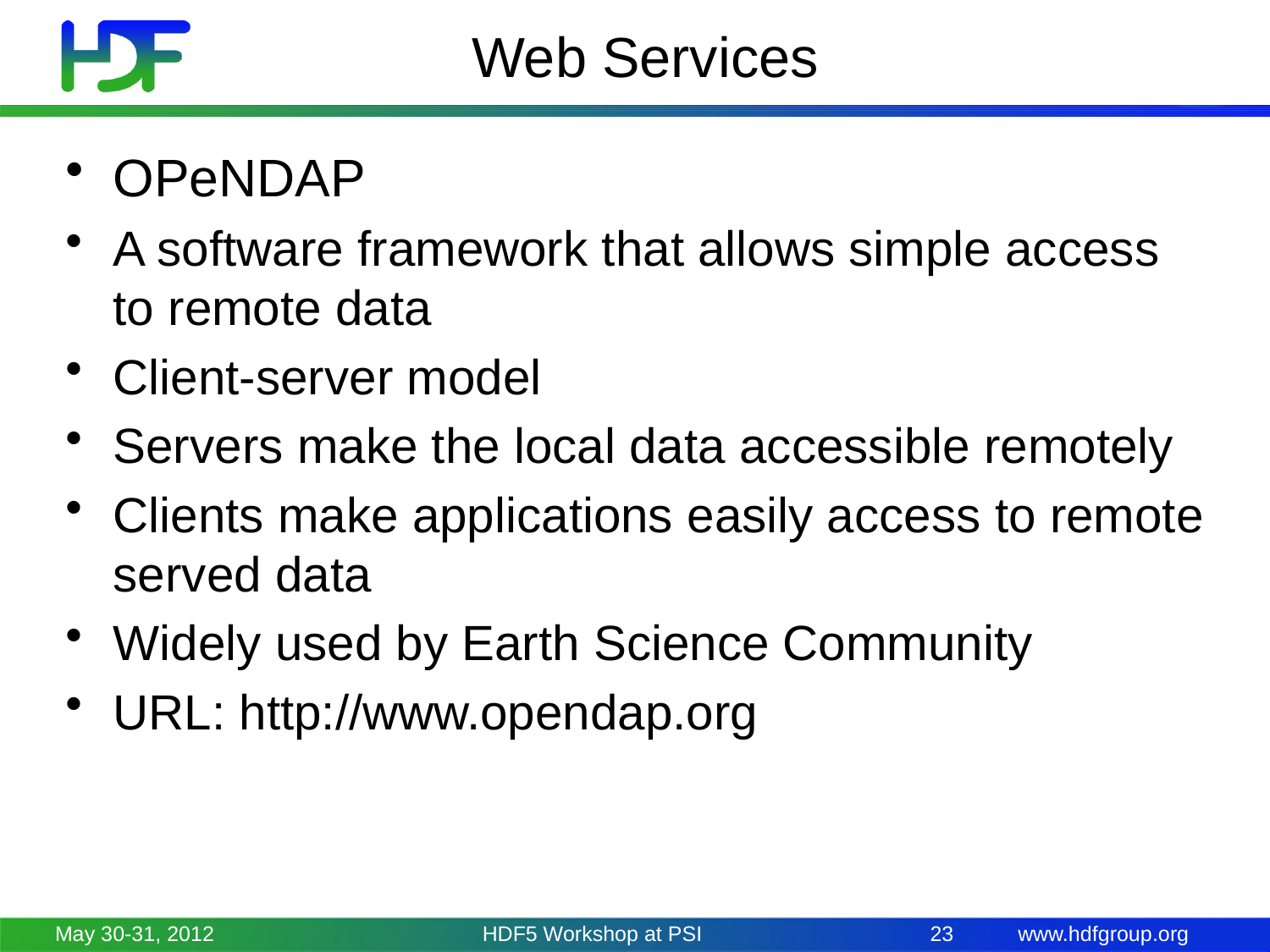

# Web Services
OPeNDAP
A software framework that allows simple access to remote data
Client-server model
Servers make the local data accessible remotely
Clients make applications easily access to remote served data
Widely used by Earth Science Community
URL: http://www.opendap.org

May 30-31, 2012
HDF5 Workshop at PSI
23